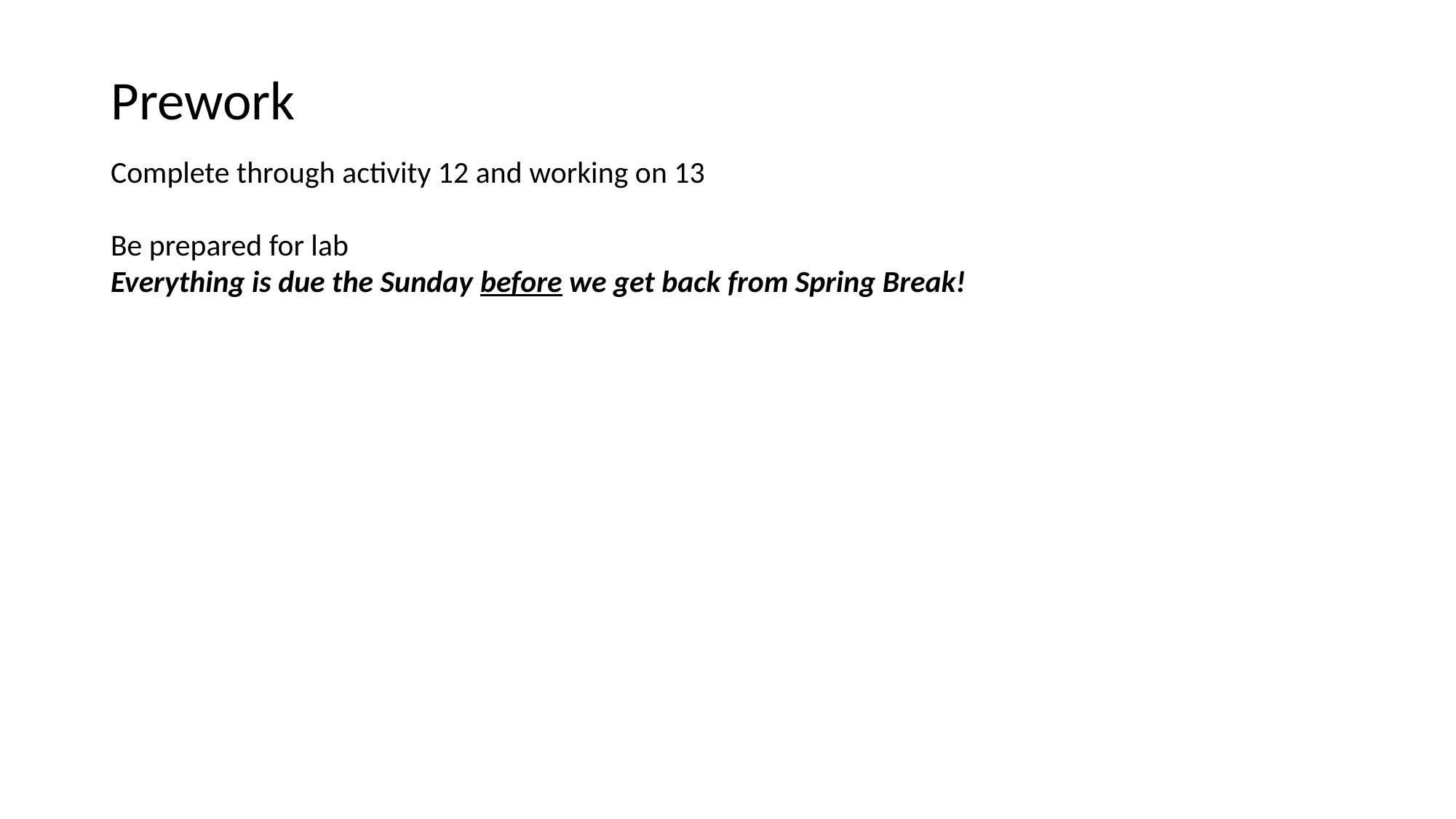

# Prework
Complete through activity 12 and working on 13

Be prepared for lab
Everything is due the Sunday before we get back from Spring Break!